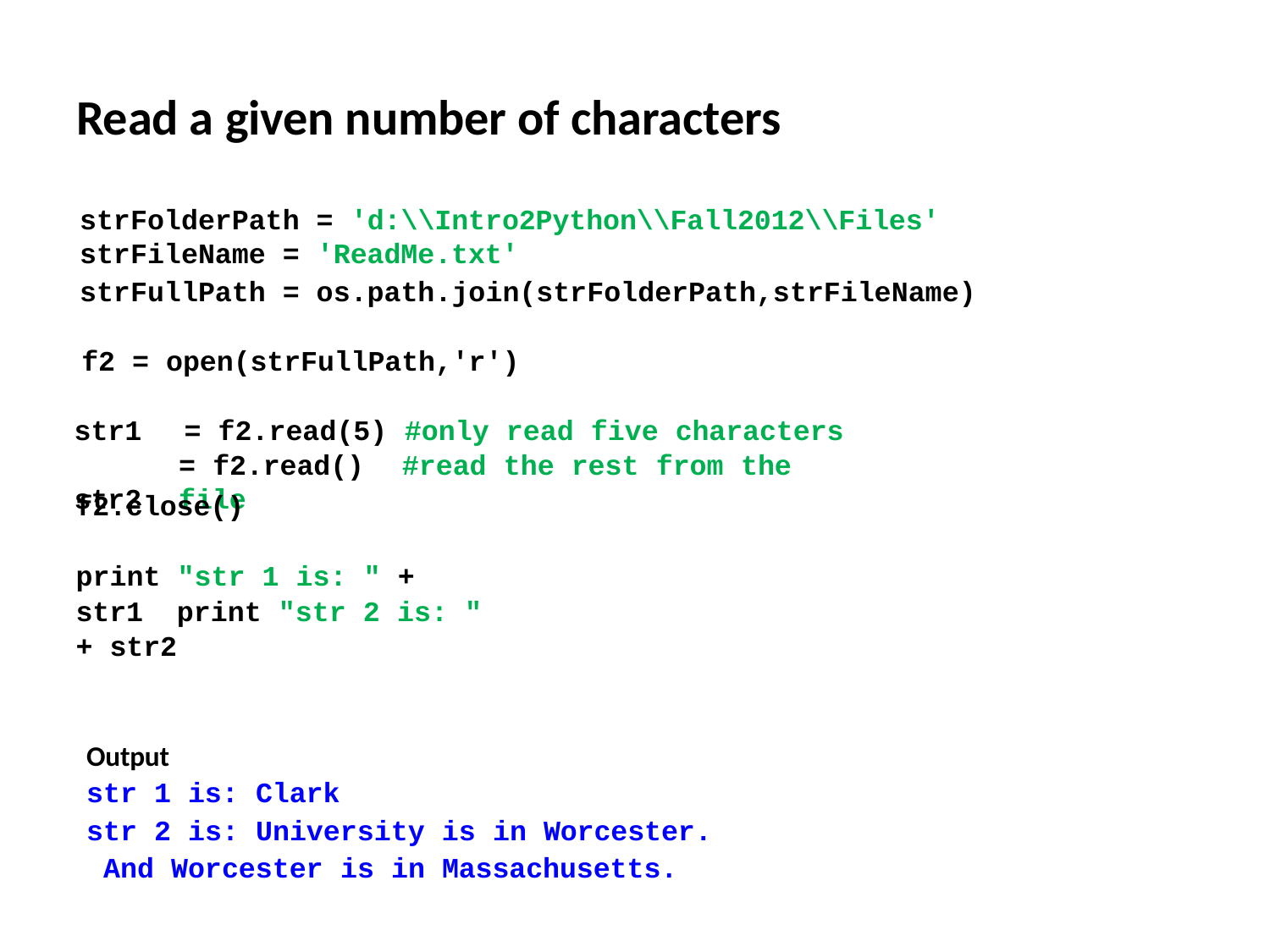

# Read a given number of characters
strFolderPath = 'd:\\Intro2Python\\Fall2012\\Files'  strFileName = 'ReadMe.txt'
strFullPath = os.path.join(strFolderPath,strFileName)

f2 = open(strFullPath,'r')
str1  str2
= f2.read(5) #only read five characters
= f2.read()	#read the rest from the file
f2.close()

print "str 1 is: " + str1  print "str 2 is: " + str2

Output
str 1 is: Clark
str 2 is: University is in Worcester.  And Worcester is in Massachusetts.